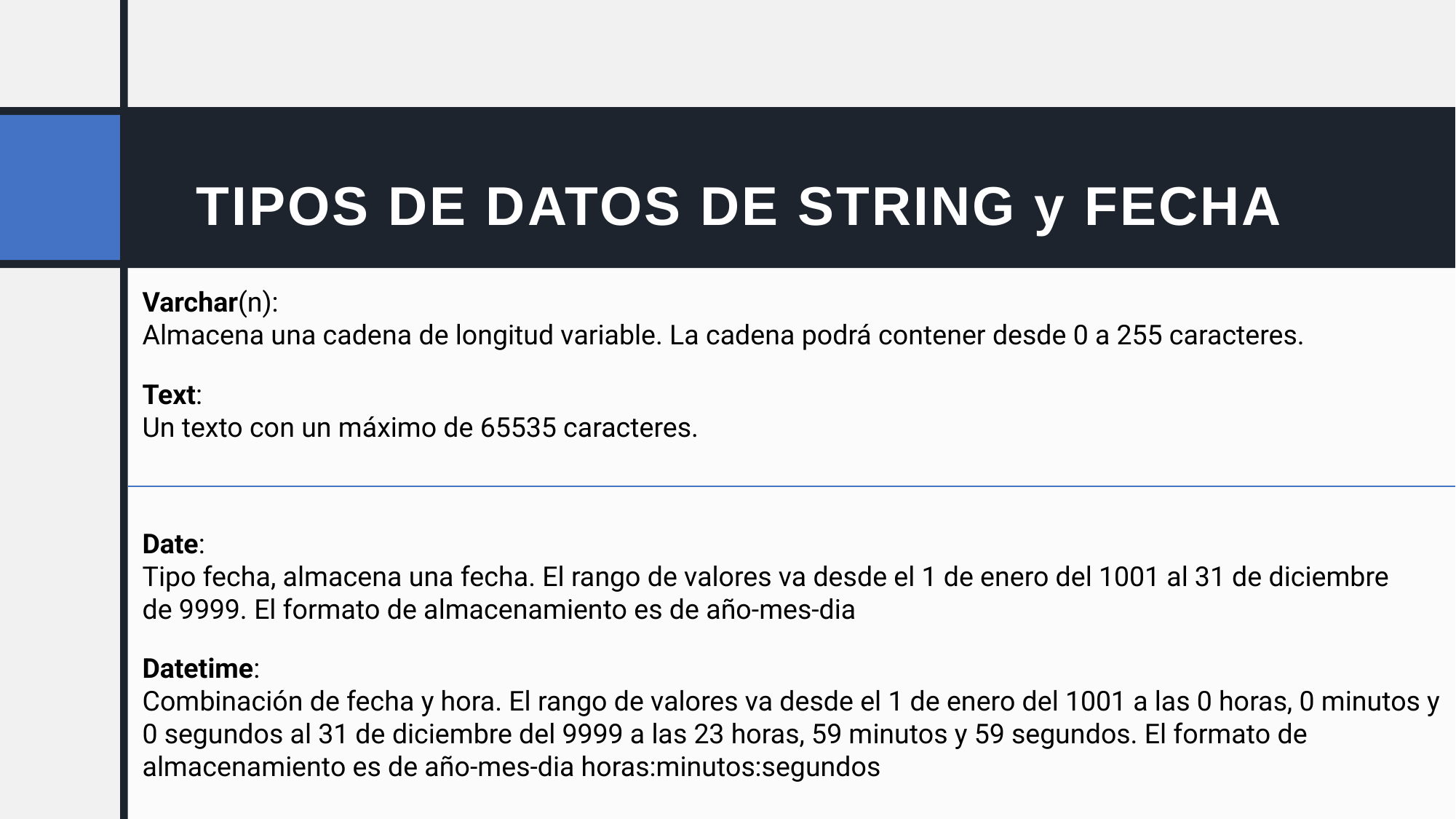

# TIPOS DE DATOS DE STRING y FECHA

Varchar(n):
Almacena una cadena de longitud variable. La cadena podrá contener desde 0 a 255 caracteres.
Text:
Un texto con un máximo de 65535 caracteres.

Date:
Tipo fecha, almacena una fecha. El rango de valores va desde el 1 de enero del 1001 al 31 de diciembre de 9999. El formato de almacenamiento es de año-mes-dia
Datetime:
Combinación de fecha y hora. El rango de valores va desde el 1 de enero del 1001 a las 0 horas, 0 minutos y 0 segundos al 31 de diciembre del 9999 a las 23 horas, 59 minutos y 59 segundos. El formato de almacenamiento es de año-mes-dia horas:minutos:segundos